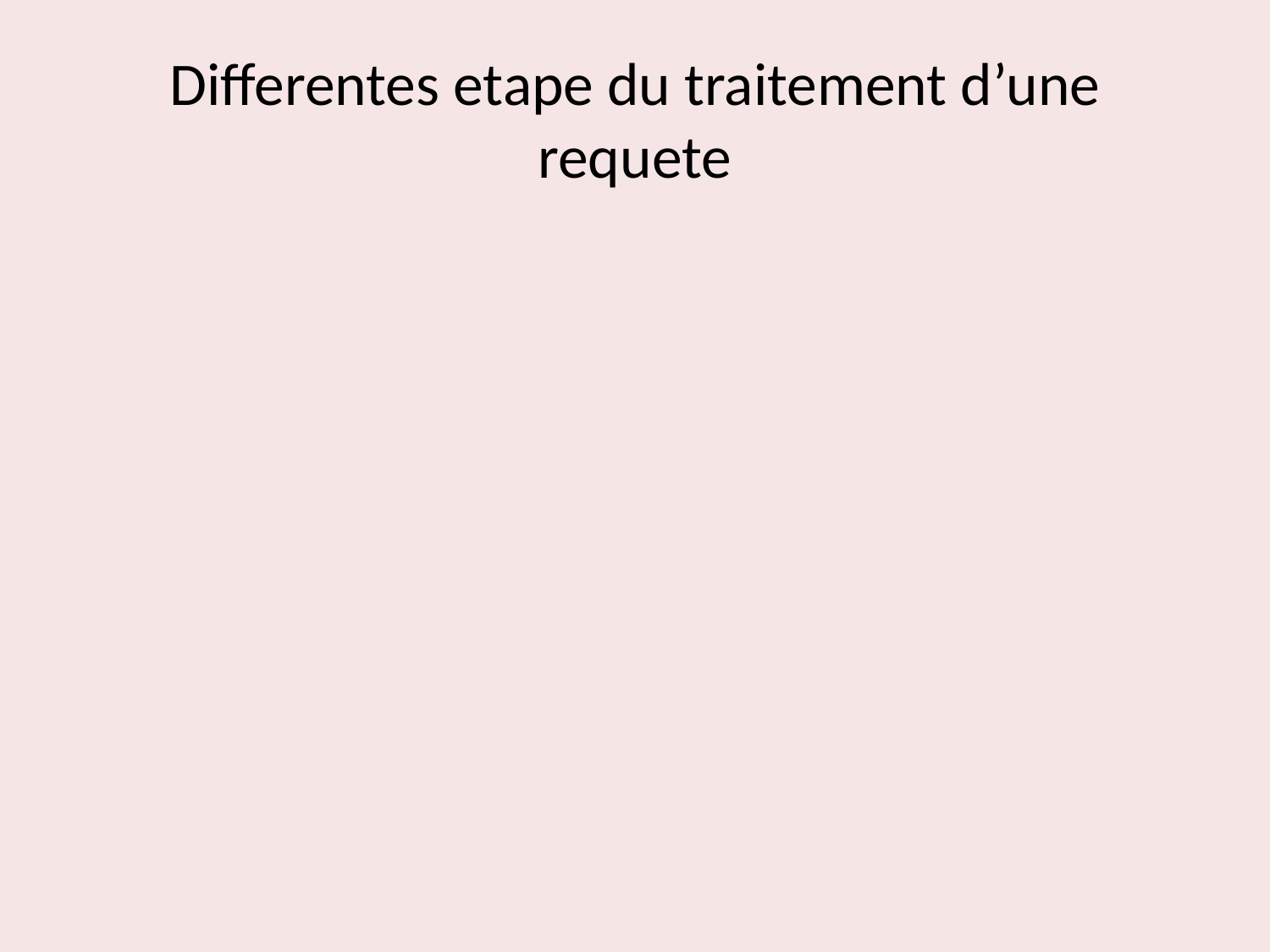

# Differentes etape du traitement d’une requete